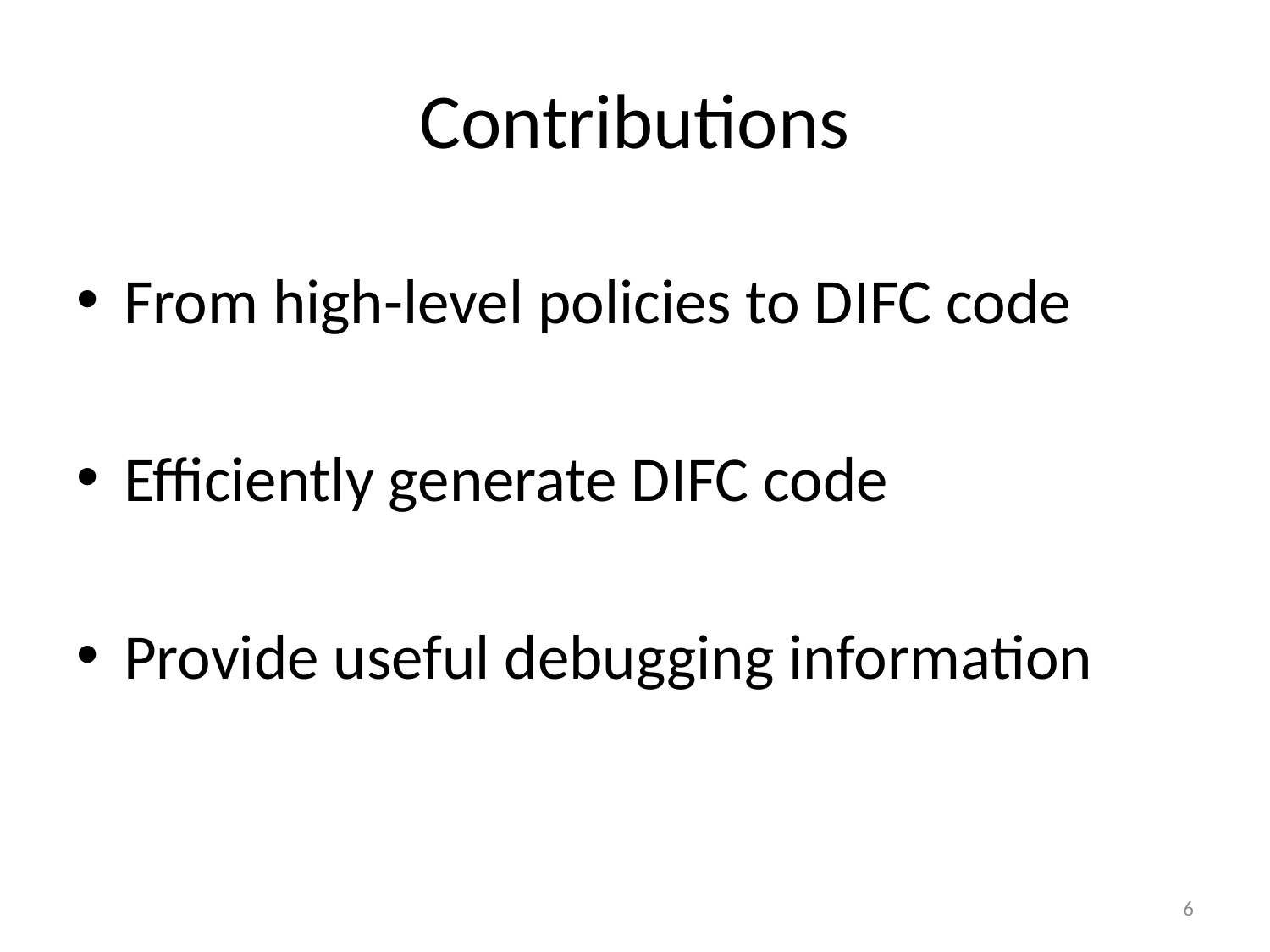

# Contributions
From high-level policies to DIFC code

Efficiently generate DIFC code

Provide useful debugging information
6